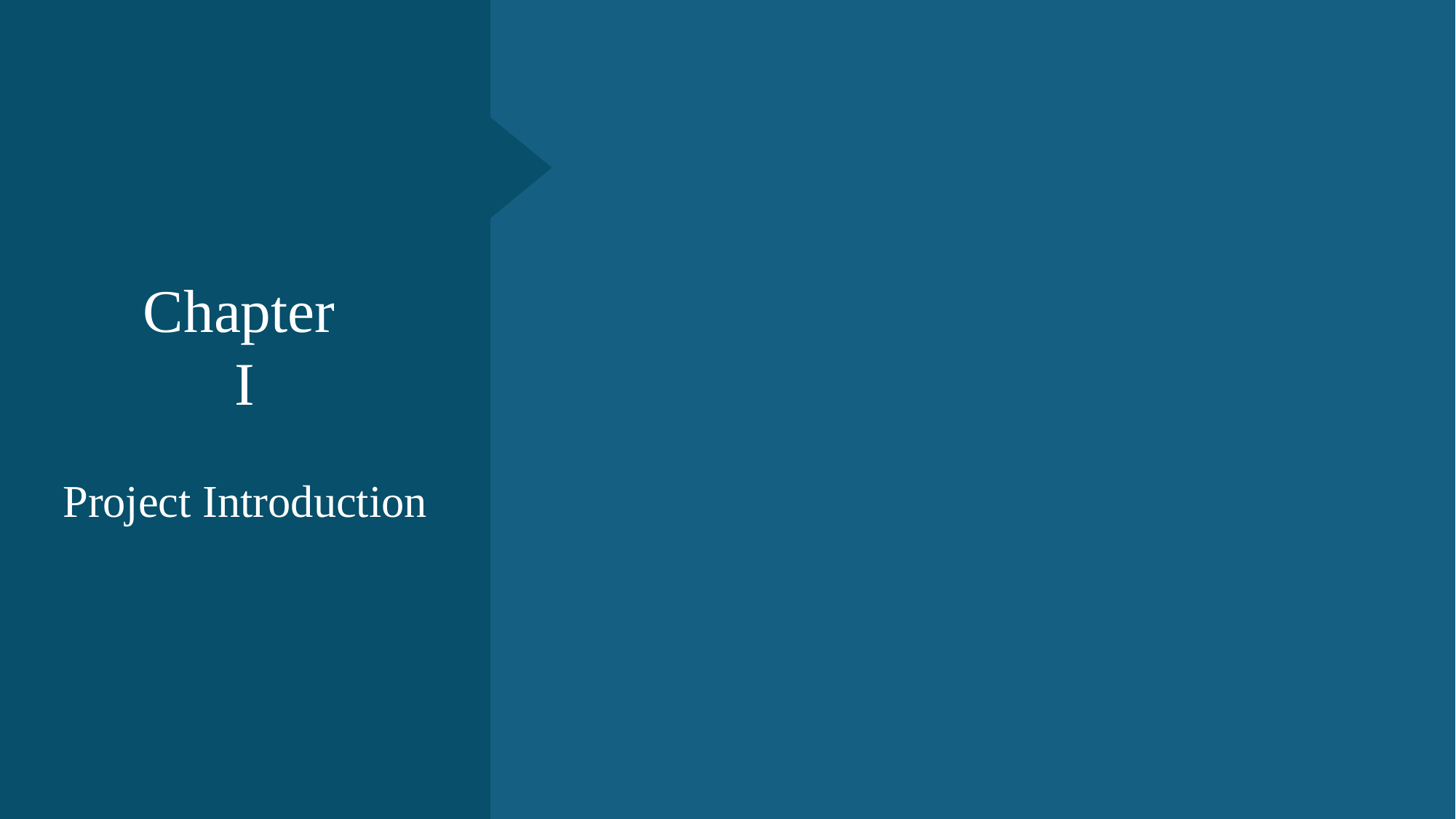

Chapter
I

Project Introduction

Chapter II

Technology

Chapter III

Image

Traveling offers benefits for health, mental well-being, and social interaction

Traveling has become one of the popular activities for adventure seekers

A passion for adventure and a desire to challenge oneself through traveling